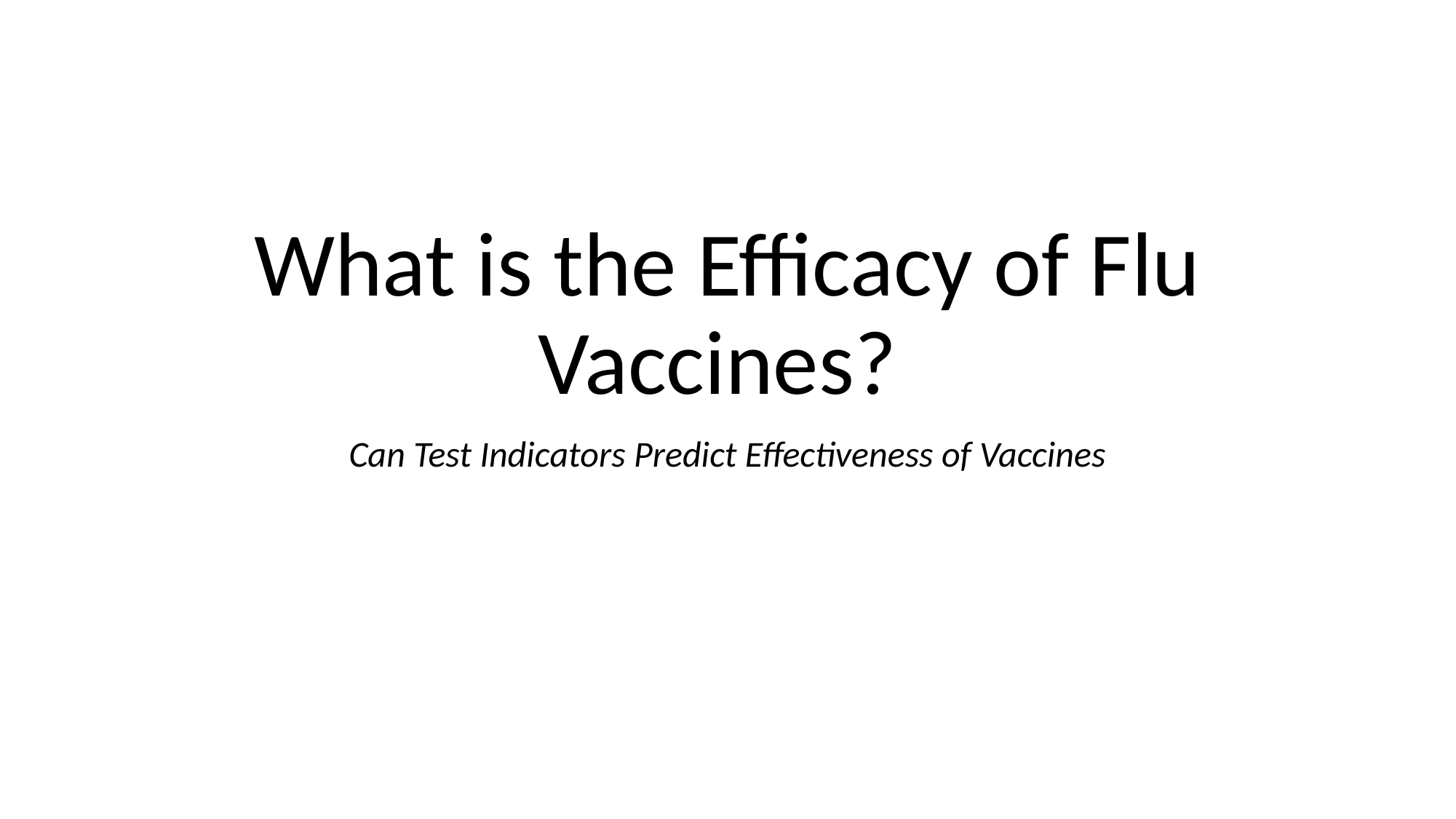

# What is the Efficacy of Flu Vaccines?
Can Test Indicators Predict Effectiveness of Vaccines